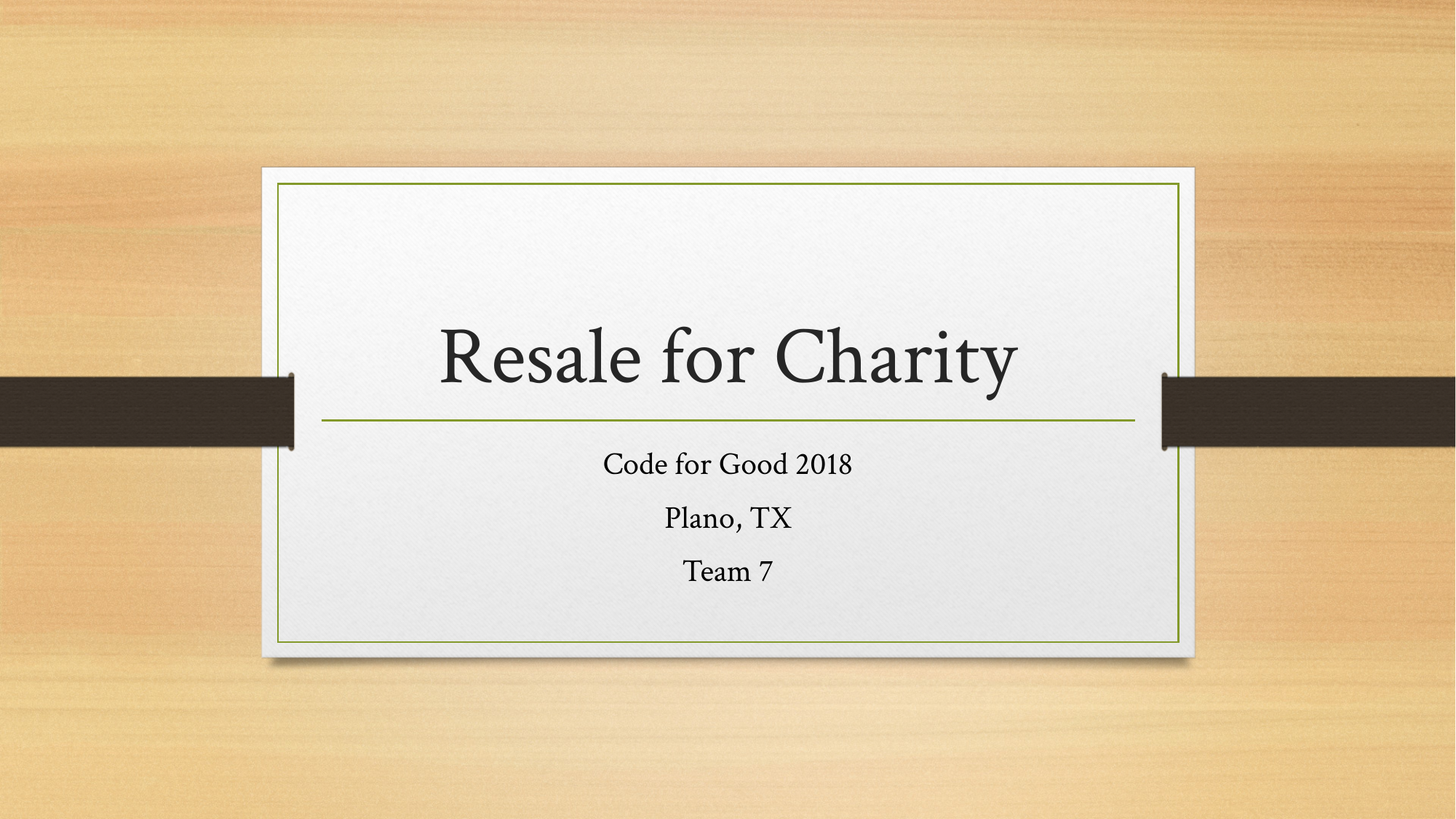

# Resale for Charity
Code for Good 2018
Plano, TX
Team 7